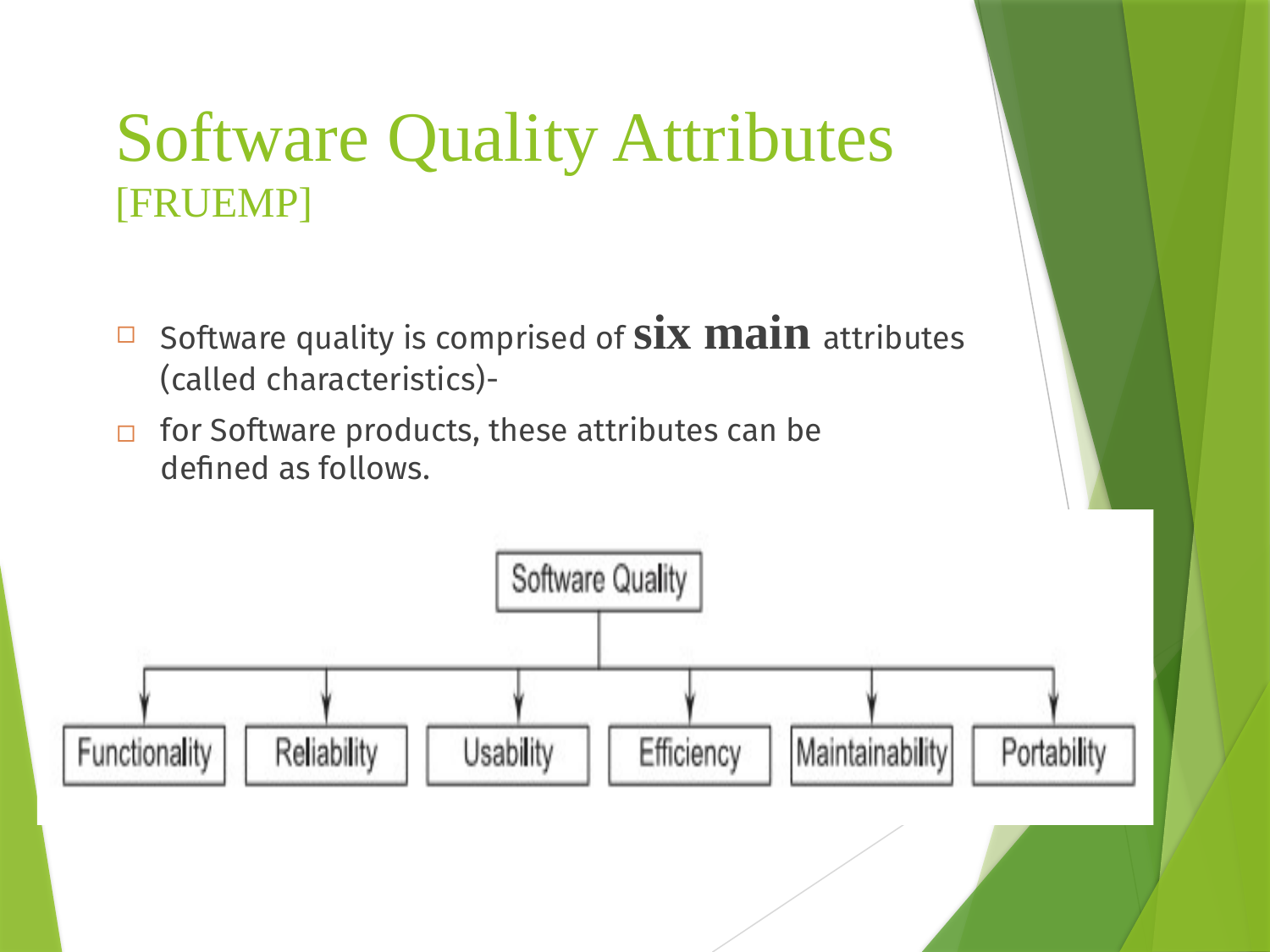

# Software Quality Attributes [FRUEMP]
Software quality is comprised of six main attributes
(called characteristics)-
for Software products, these attributes can be
defined as follows.